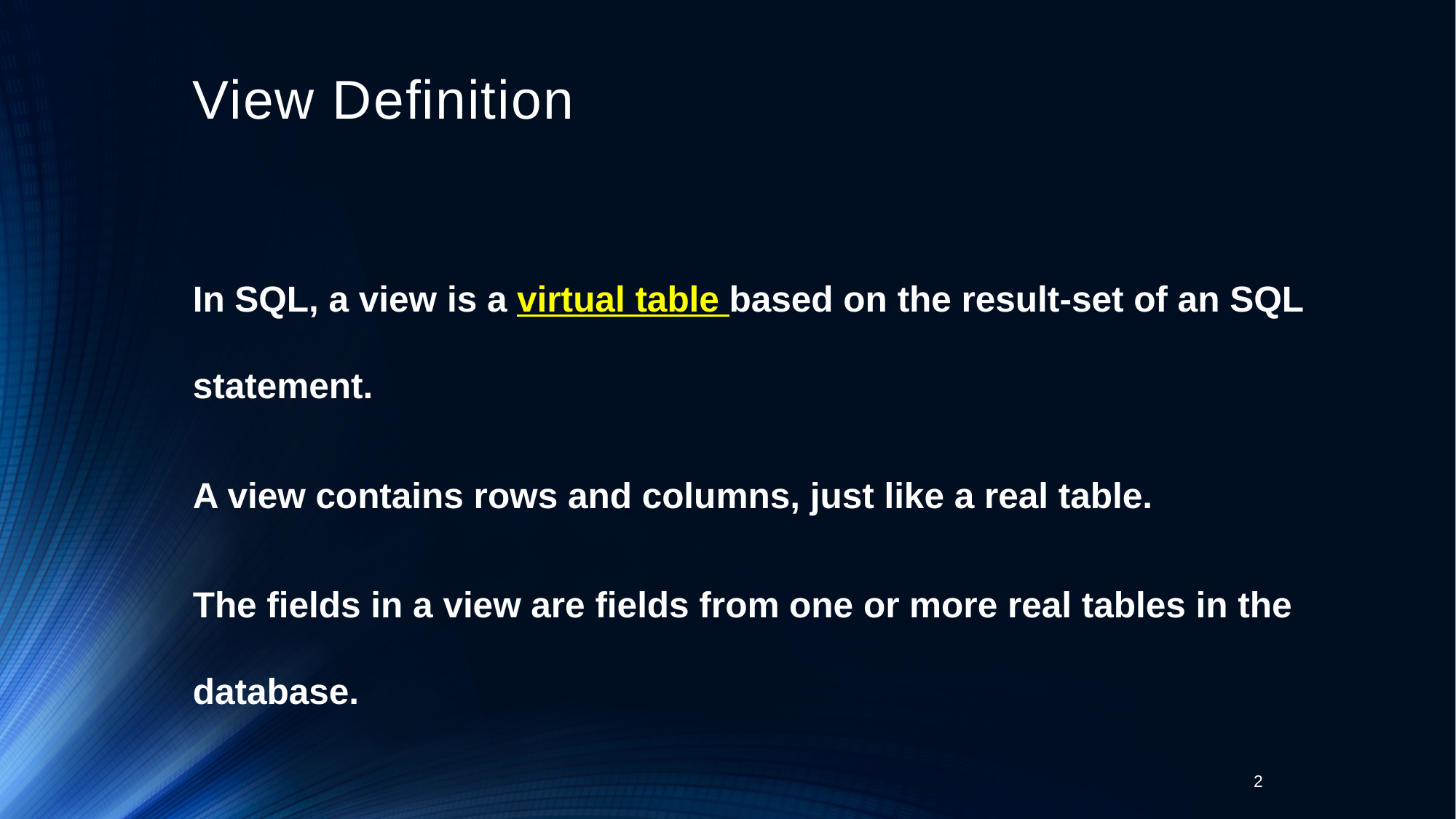

# View Definition
In SQL, a view is a virtual table based on the result-set of an SQL statement.
A view contains rows and columns, just like a real table.
The fields in a view are fields from one or more real tables in the database.
2